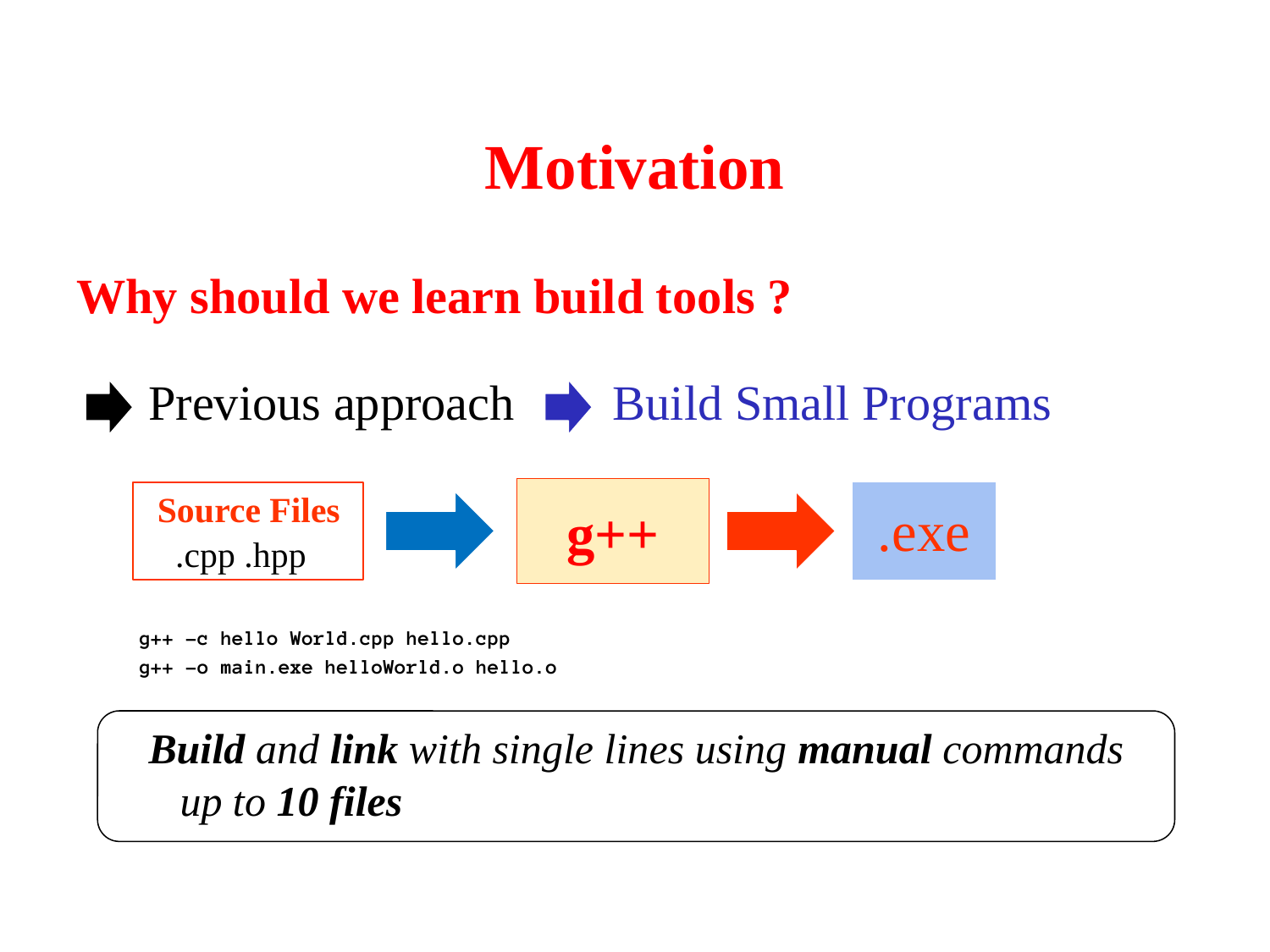

# Motivation
Why should we learn build tools ?

  Previous approach        Build Small Programs

Source Files
    .cpp .hpp

g++ -c hello World.cpp hello.cpp
g++ -o main.exe helloWorld.o hello.o

g++

.exe

Build and link with single lines using manual commands
up to 10 files